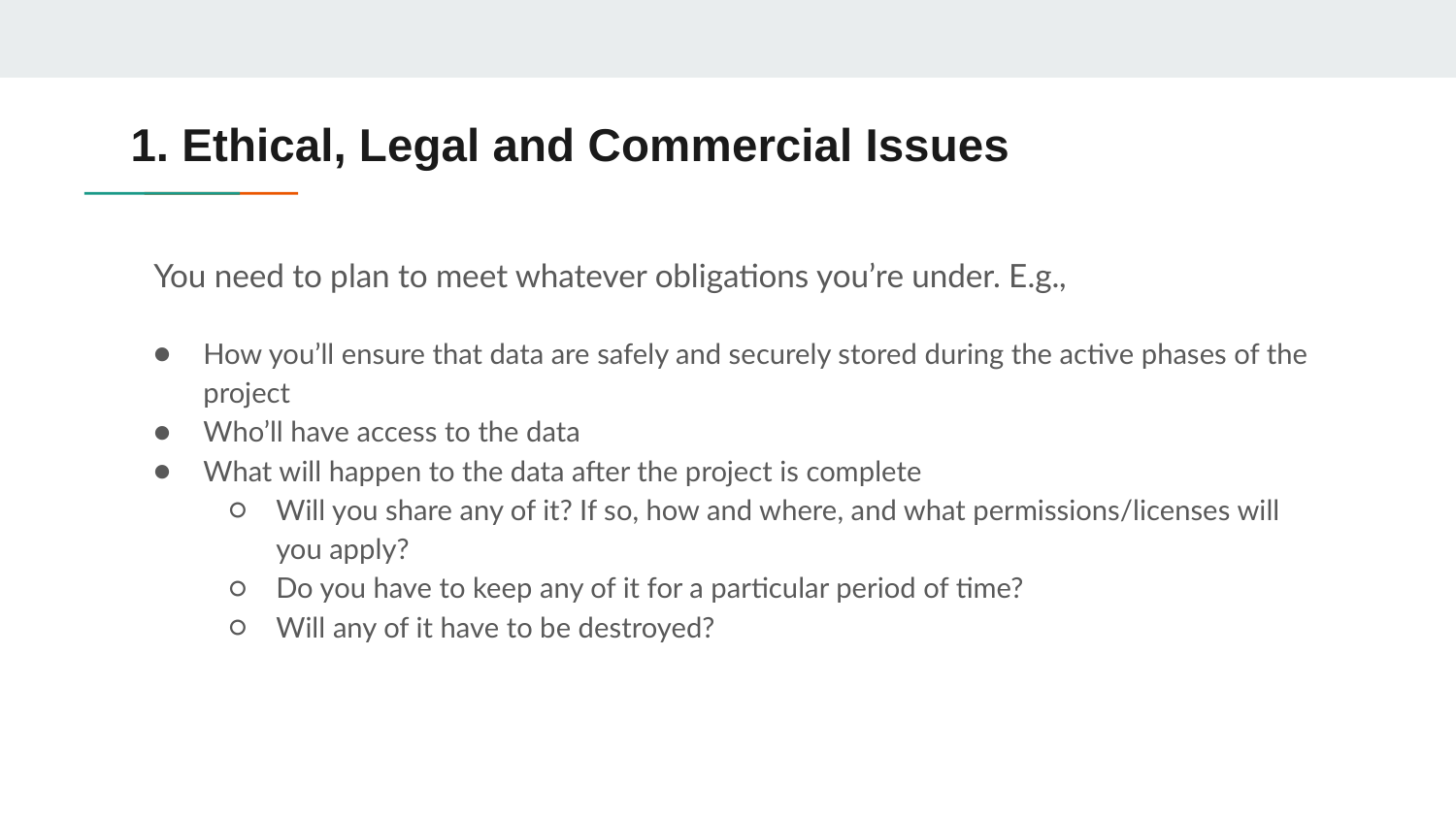

# 1. Ethical, Legal and Commercial Issues
You need to plan to meet whatever obligations you’re under. E.g.,

How you’ll ensure that data are safely and securely stored during the active phases of the project
Who’ll have access to the data
What will happen to the data after the project is complete
Will you share any of it? If so, how and where, and what permissions/licenses will you apply?
Do you have to keep any of it for a particular period of time?
Will any of it have to be destroyed?